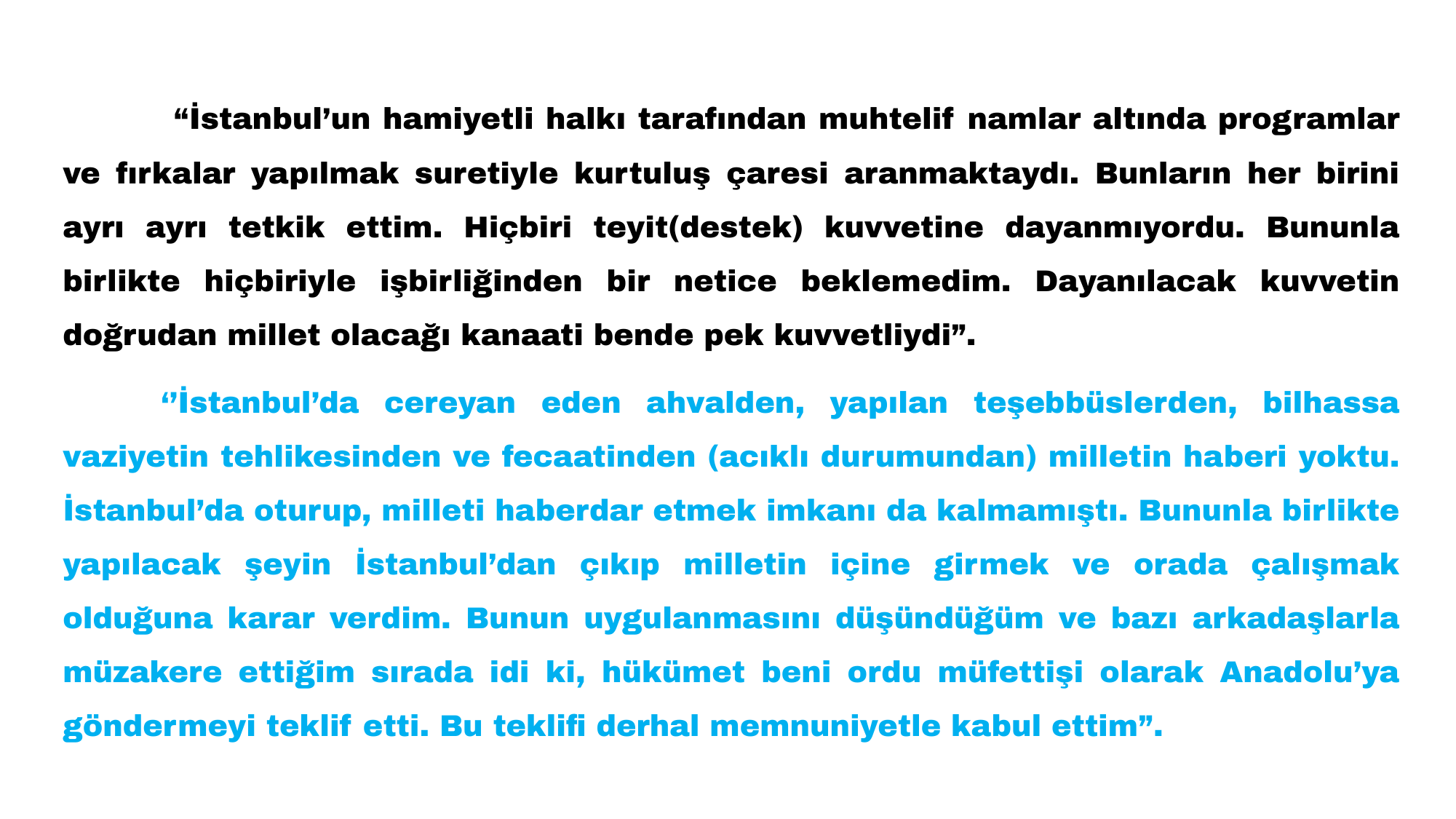

#
	 “İstanbul’un hamiyetli halkı tarafından muhtelif namlar altında programlar ve fırkalar yapılmak suretiyle kurtuluş çaresi aranmaktaydı. Bunların her birini ayrı ayrı tetkik ettim. Hiçbiri teyit(destek) kuvvetine dayanmıyordu. Bununla birlikte hiçbiriyle işbirliğinden bir netice beklemedim. Dayanılacak kuvvetin doğrudan millet olacağı kanaati bende pek kuvvetliydi”.
	‘’İstanbul’da cereyan eden ahvalden, yapılan teşebbüslerden, bilhassa vaziyetin tehlikesinden ve fecaatinden (acıklı durumundan) milletin haberi yoktu. İstanbul’da oturup, milleti haberdar etmek imkanı da kalmamıştı. Bununla birlikte yapılacak şeyin İstanbul’dan çıkıp milletin içine girmek ve orada çalışmak olduğuna karar verdim. Bunun uygulanmasını düşündüğüm ve bazı arkadaşlarla müzakere ettiğim sırada idi ki, hükümet beni ordu müfettişi olarak Anadolu’ya göndermeyi teklif etti. Bu teklifi derhal memnuniyetle kabul ettim”.